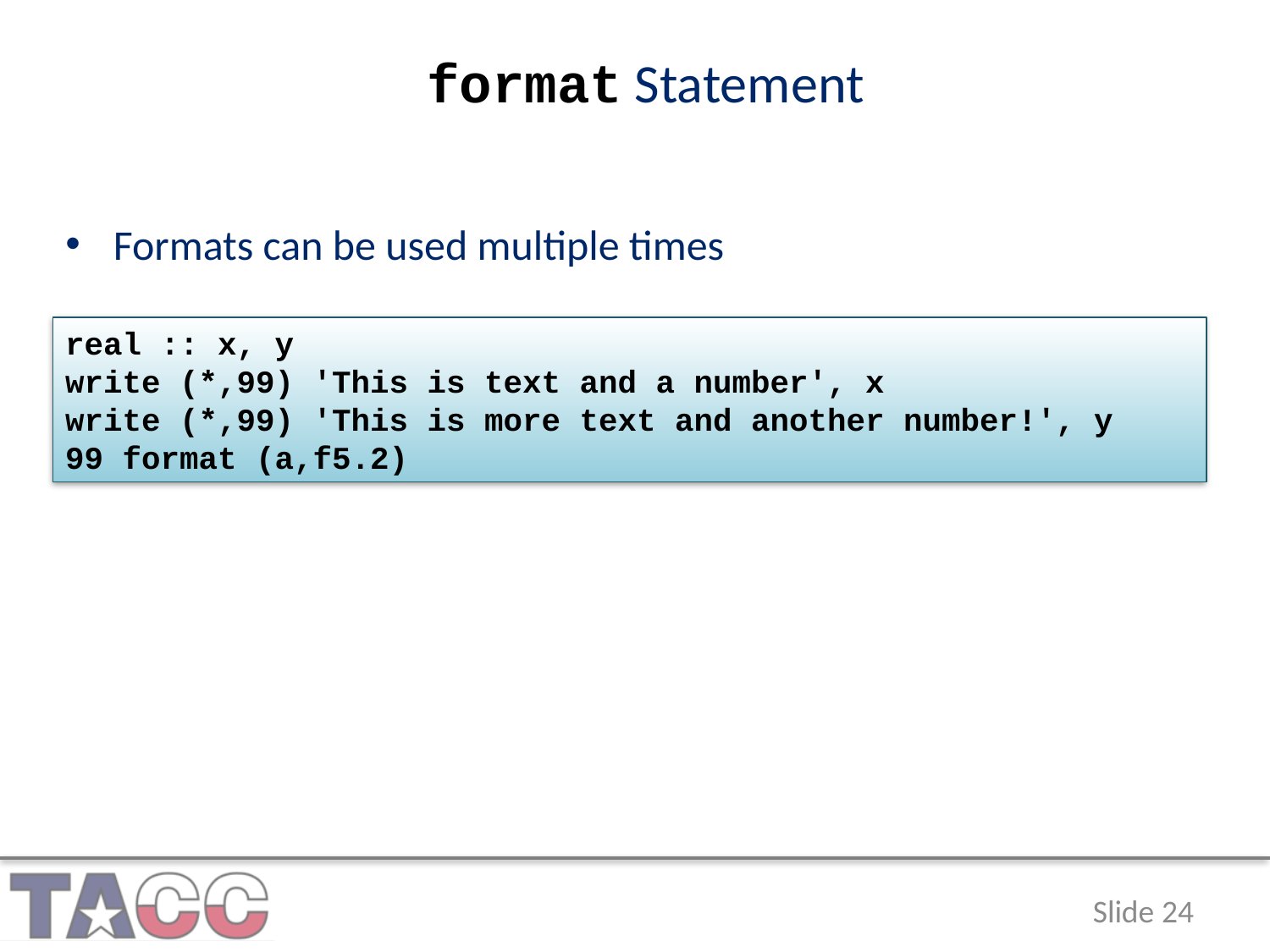

format Statement
Formats can be used multiple times
real :: x, y
write (*,99) 'This is text and a number', x
write (*,99) 'This is more text and another number!', y
99 format (a,f5.2)